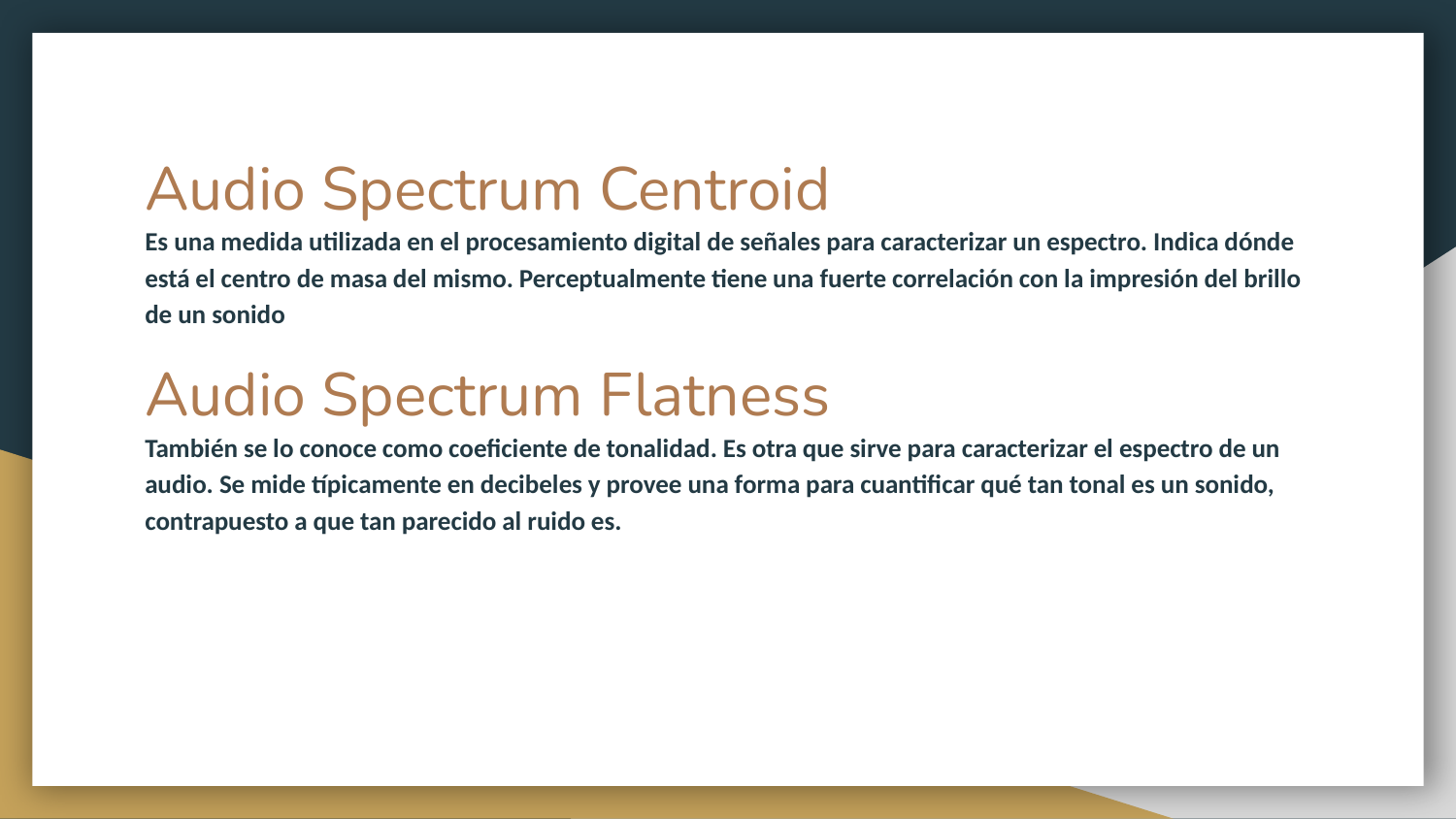

# Audio Spectrum Centroid
Es una medida utilizada en el procesamiento digital de señales para caracterizar un espectro. Indica dónde está el centro de masa del mismo. Perceptualmente tiene una fuerte correlación con la impresión del brillo de un sonido
Audio Spectrum Flatness
También se lo conoce como coeficiente de tonalidad. Es otra que sirve para caracterizar el espectro de un audio. Se mide típicamente en decibeles y provee una forma para cuantificar qué tan tonal es un sonido, contrapuesto a que tan parecido al ruido es.